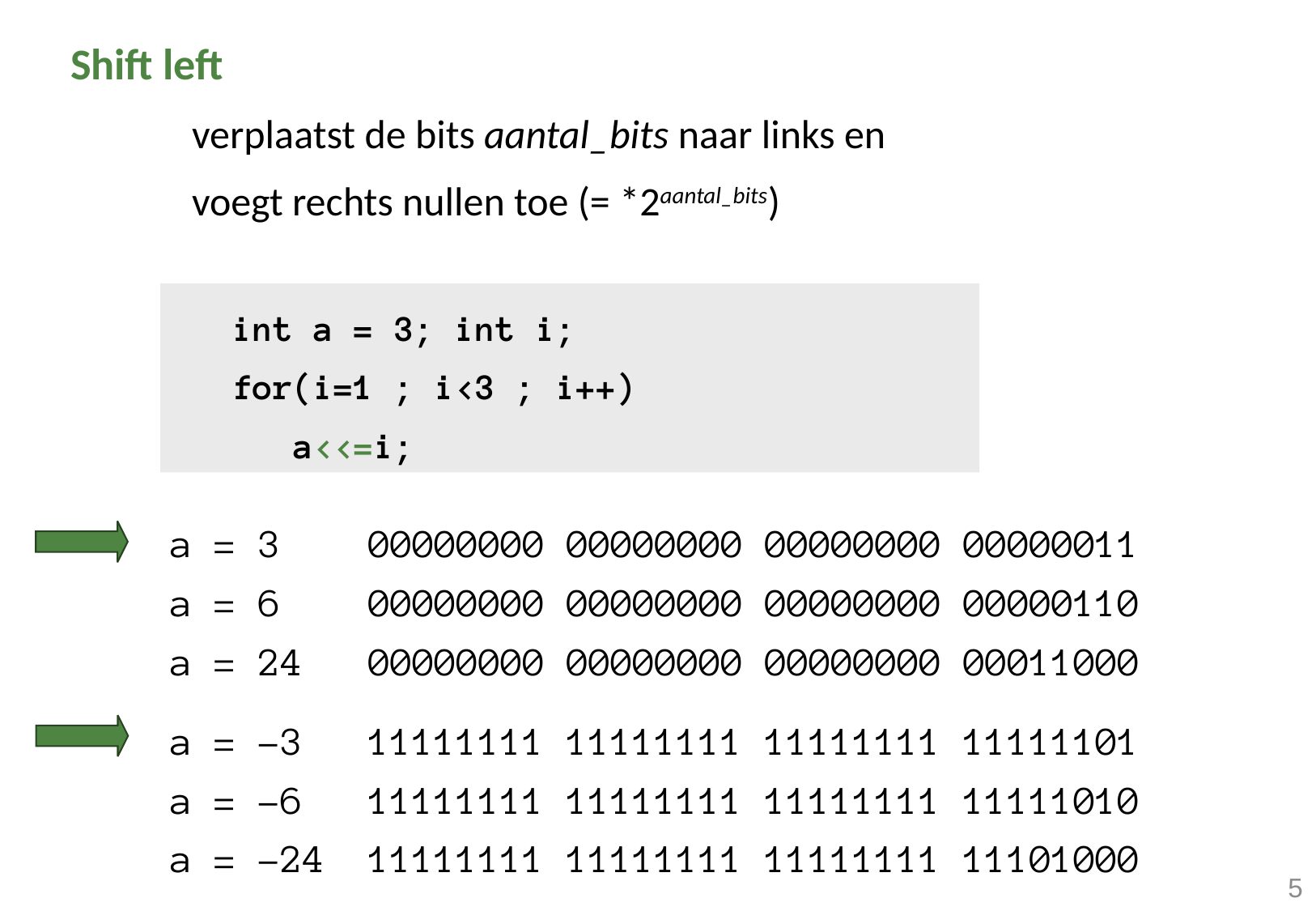

Shift left
	verplaatst de bits aantal_bits naar links en 				voegt rechts nullen toe (= *2aantal_bits)

   int a = 3; int i;
   for(i=1 ; i<3 ; i++)
      a<<=i;
a = 3    00000000 00000000 00000000 00000011
a = 6    00000000 00000000 00000000 00000110
a = 24   00000000 00000000 00000000 00011000
a = -3   11111111 11111111 11111111 11111101
a = -6   11111111 11111111 11111111 11111010
a = -24  11111111 11111111 11111111 11101000

5